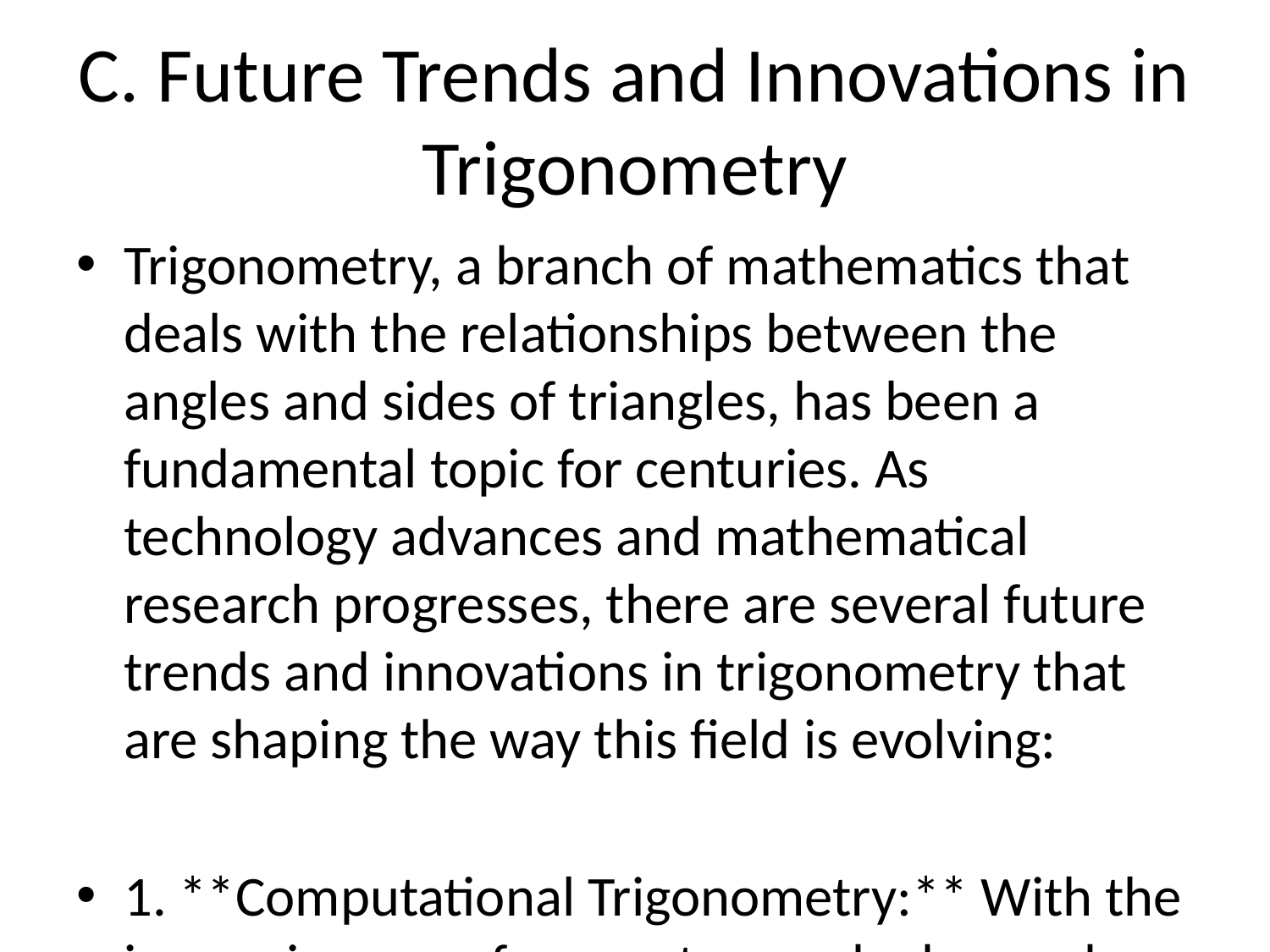

# C. Future Trends and Innovations in Trigonometry
Trigonometry, a branch of mathematics that deals with the relationships between the angles and sides of triangles, has been a fundamental topic for centuries. As technology advances and mathematical research progresses, there are several future trends and innovations in trigonometry that are shaping the way this field is evolving:

1. **Computational Trigonometry:** With the increasing use of computers and advanced computing techniques, computational trigonometry is becoming more prevalent. High-performance computing allows for complex trigonometric calculations to be performed efficiently, enabling the development of sophisticated models and simulations in various fields such as engineering, physics, and computer graphics.

2. **Applications in Artificial Intelligence and Machine Learning:** Trigonometry plays a crucial role in various algorithms used in artificial intelligence and machine learning applications. Techniques such as neural networks, pattern recognition, and image processing rely on trigonometric functions to process and analyze data, leading to advancements in areas like computer vision, natural language processing, and robotics.

3. **Quantum Trigonometry:** Quantum trigonometry is an emerging field that deals with applying trigonometric concepts to quantum mechanics and quantum computing. Researchers are exploring ways to use trigonometric functions to describe the behavior of quantum systems, develop quantum algorithms, and solve problems in quantum information theory.

4. **Geometric Trigonometry:** Geometric trigonometry focuses on the geometric interpretations of trigonometric functions and identities. This field explores the geometrical properties of trigonometric relationships, such as the unit circle, triangles, and angles, to provide insights into the underlying geometric structures inherent in trigonometry.

5. **Trigonometric Modeling and Data Analysis:** Trigonometry is increasingly used in modeling various real-world phenomena and analyzing large datasets. From signal processing and data compression to weather forecasting and financial modeling, trigonometric functions help researchers and analysts make predictions, identify patterns, and extract valuable insights from complex datasets.

6. **Educational Innovations:** With the integration of technology in education, there is a growing emphasis on interactive and personalized learning experiences in trigonometry. Innovative educational tools such as interactive simulations, digital textbooks, and online platforms are transforming the way trigonometry is taught and learned, making it more engaging and accessible to students.

In conclusion, as trigonometry continues to evolve in response to technological advancements and interdisciplinary collaborations, future trends and innovations in this field are likely to drive further progress in various fields of science, engineering, and mathematics. Researchers and educators are constantly exploring new ways to enhance our understanding and application of trigonometric principles, paving the way for exciting developments in the years to come.